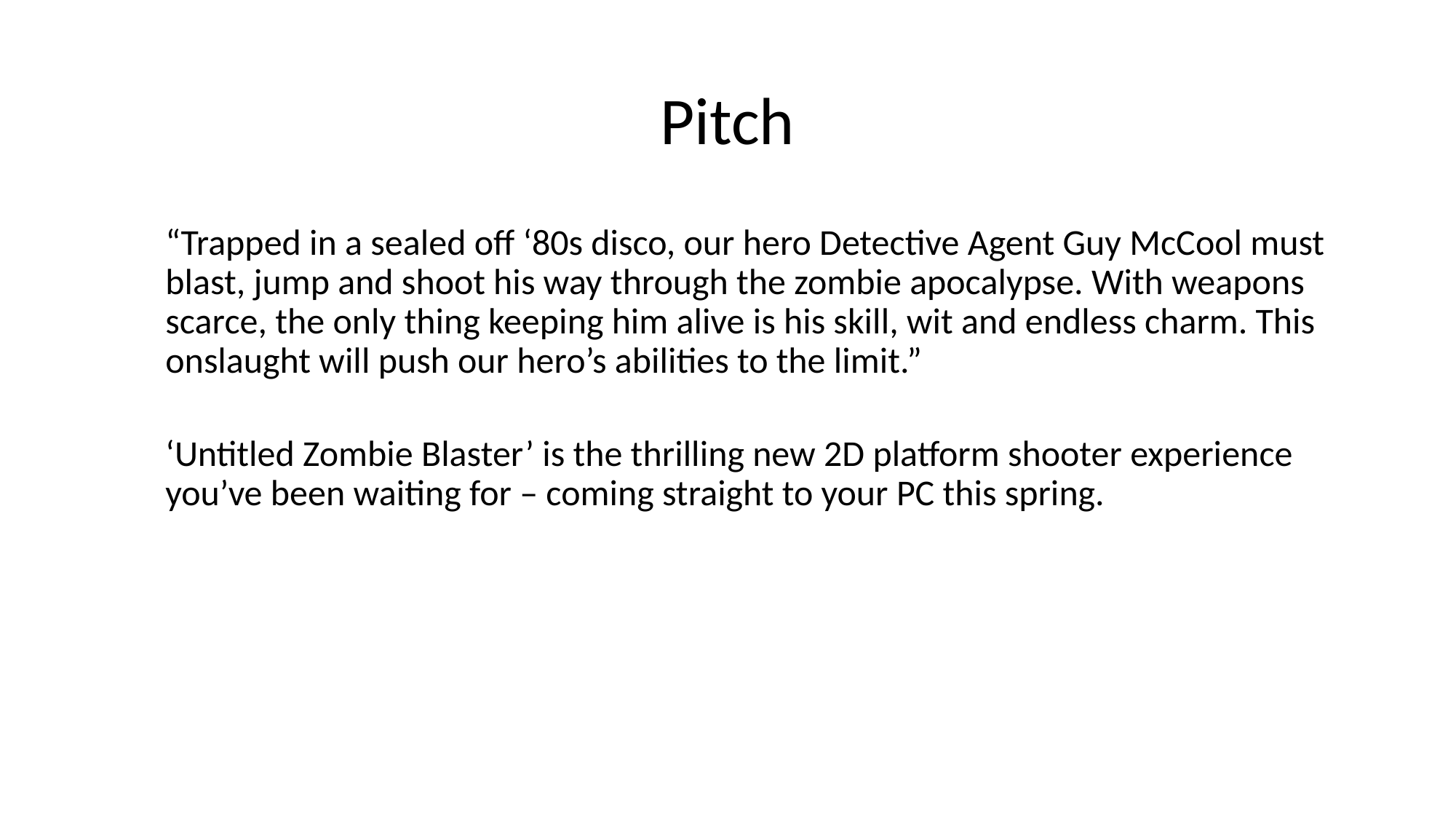

# Pitch
“Trapped in a sealed off ‘80s disco, our hero Detective Agent Guy McCool must blast, jump and shoot his way through the zombie apocalypse. With weapons scarce, the only thing keeping him alive is his skill, wit and endless charm. This onslaught will push our hero’s abilities to the limit.”

‘Untitled Zombie Blaster’ is the thrilling new 2D platform shooter experience you’ve been waiting for – coming straight to your PC this spring.